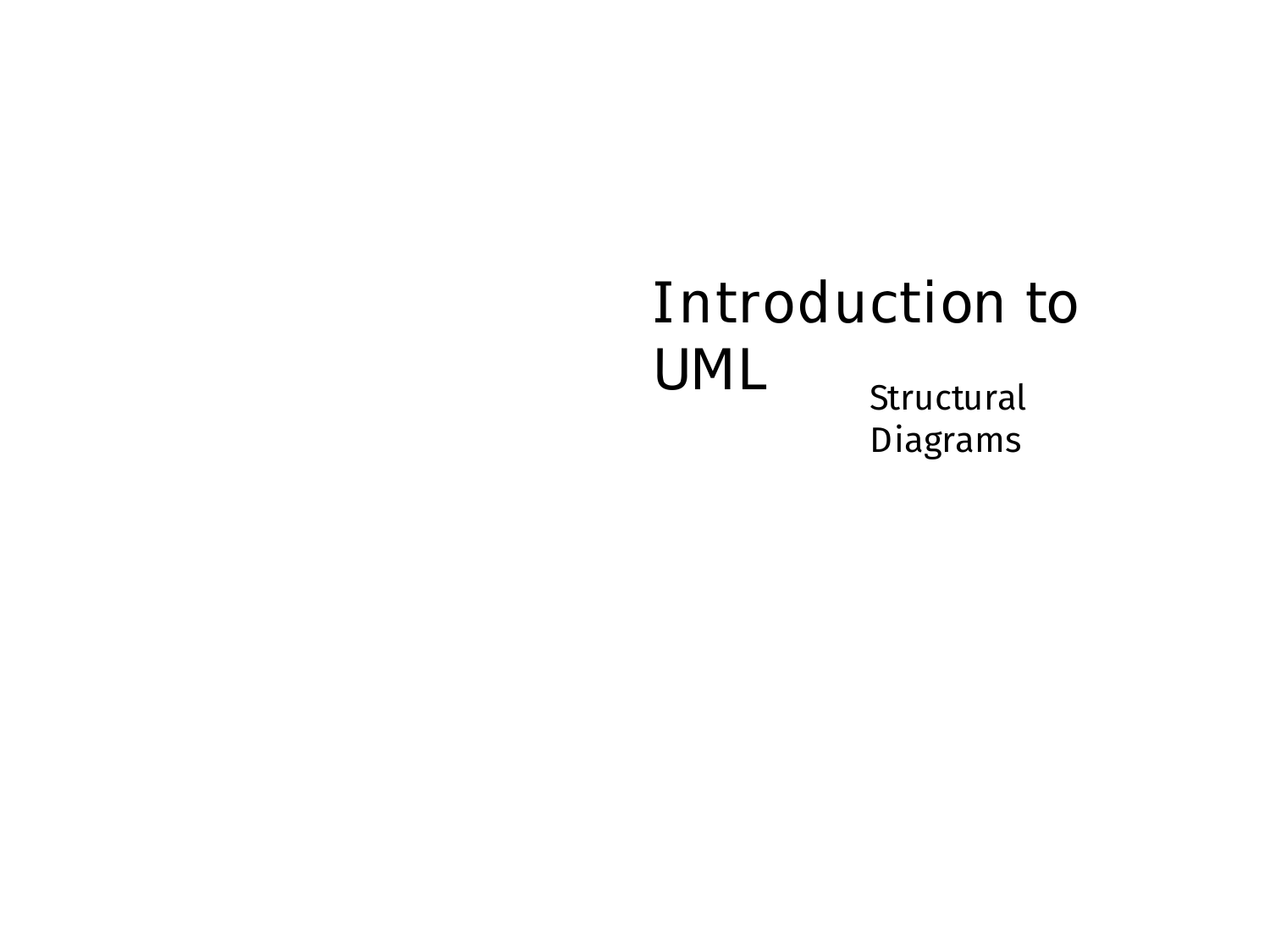

# Introduction to UML
Structural Diagrams

1